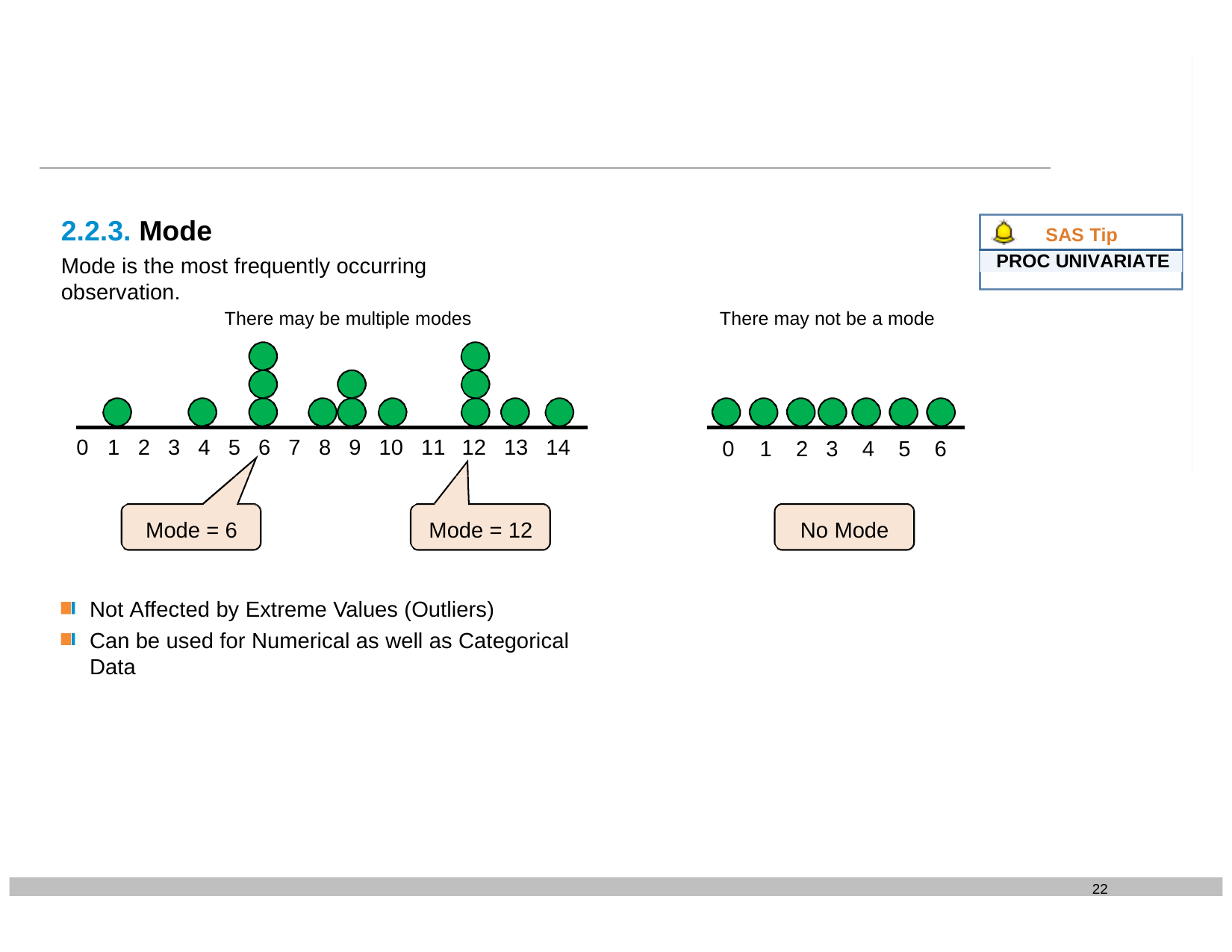

2.2.3. Mode
Mode is the most frequently occurring observation.

SAS Tip

PROC UNIVARIATE
There may be multiple modes
There may not be a mode

0	1	2	3	4	5	6	7	8	9	10	11	12	13	14
0	1	2	3	4	5	6

Mode = 6
Mode = 12
No Mode
Not Affected by Extreme Values (Outliers)
Can be used for Numerical as well as Categorical Data

22